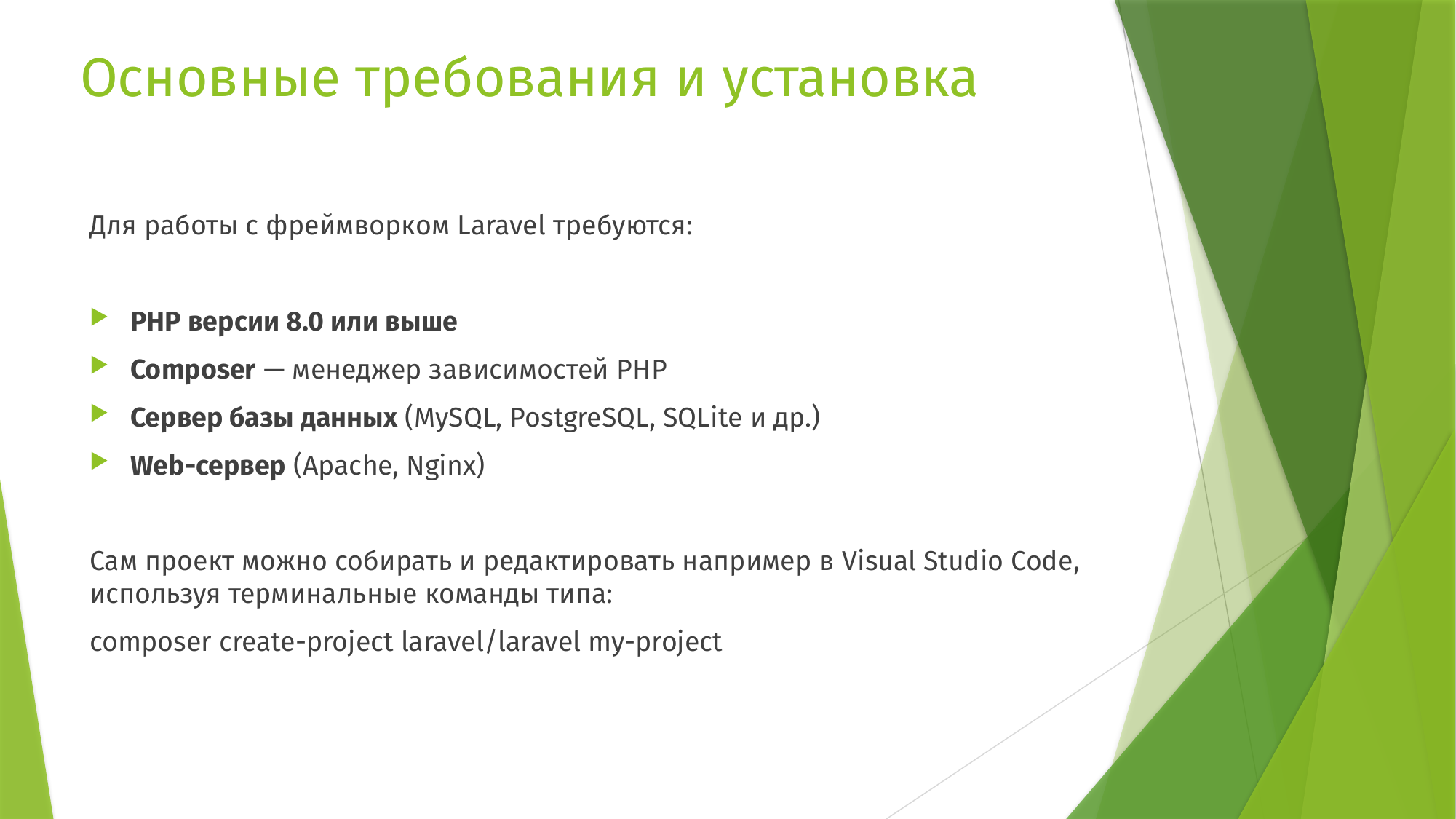

# Основные требования и установка
Для работы с фреймворком Laravel требуются:

PHP версии 8.0 или выше
Composer — менеджер зависимостей PHP
Сервер базы данных (MySQL, PostgreSQL, SQLite и др.)
Web-сервер (Apache, Nginx)

Сам проект можно собирать и редактировать например в Visual Studio Code, используя терминальные команды типа:
composer create-project laravel/laravel my-project